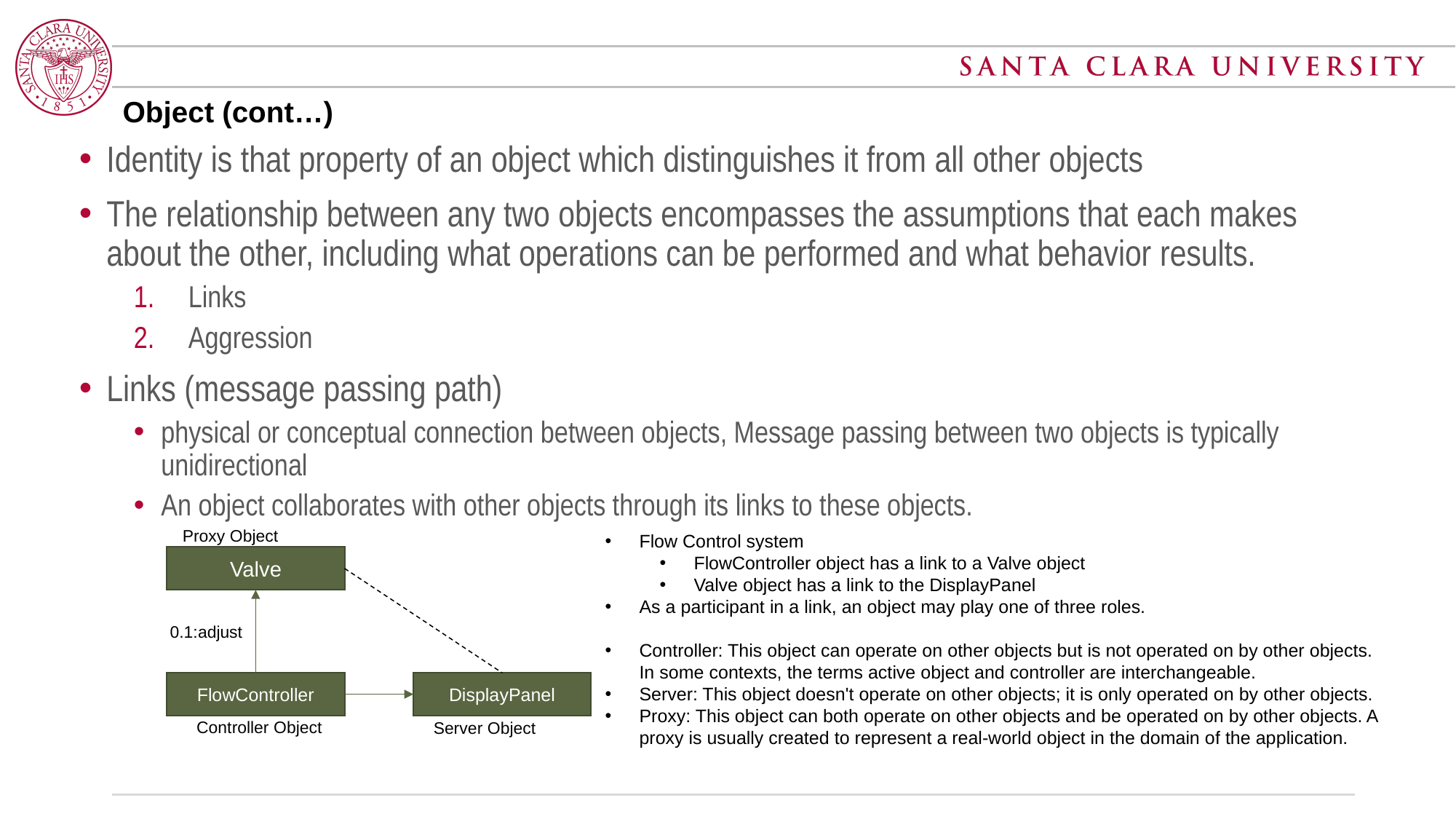

# Object (cont…)
Identity is that property of an object which distinguishes it from all other objects
The relationship between any two objects encompasses the assumptions that each makes about the other, including what operations can be performed and what behavior results.
Links
Aggression
Links (message passing path)
physical or conceptual connection between objects, Message passing between two objects is typically unidirectional
An object collaborates with other objects through its links to these objects.
Proxy Object
Flow Control system
FlowController object has a link to a Valve object
Valve object has a link to the DisplayPanel
As a participant in a link, an object may play one of three roles.

Controller: This object can operate on other objects but is not operated on by other objects. In some contexts, the terms active object and controller are interchangeable.
Server: This object doesn't operate on other objects; it is only operated on by other objects.
Proxy: This object can both operate on other objects and be operated on by other objects. A proxy is usually created to represent a real-world object in the domain of the application.
Valve
0.1:adjust
FlowController
DisplayPanel
Controller Object
Server Object